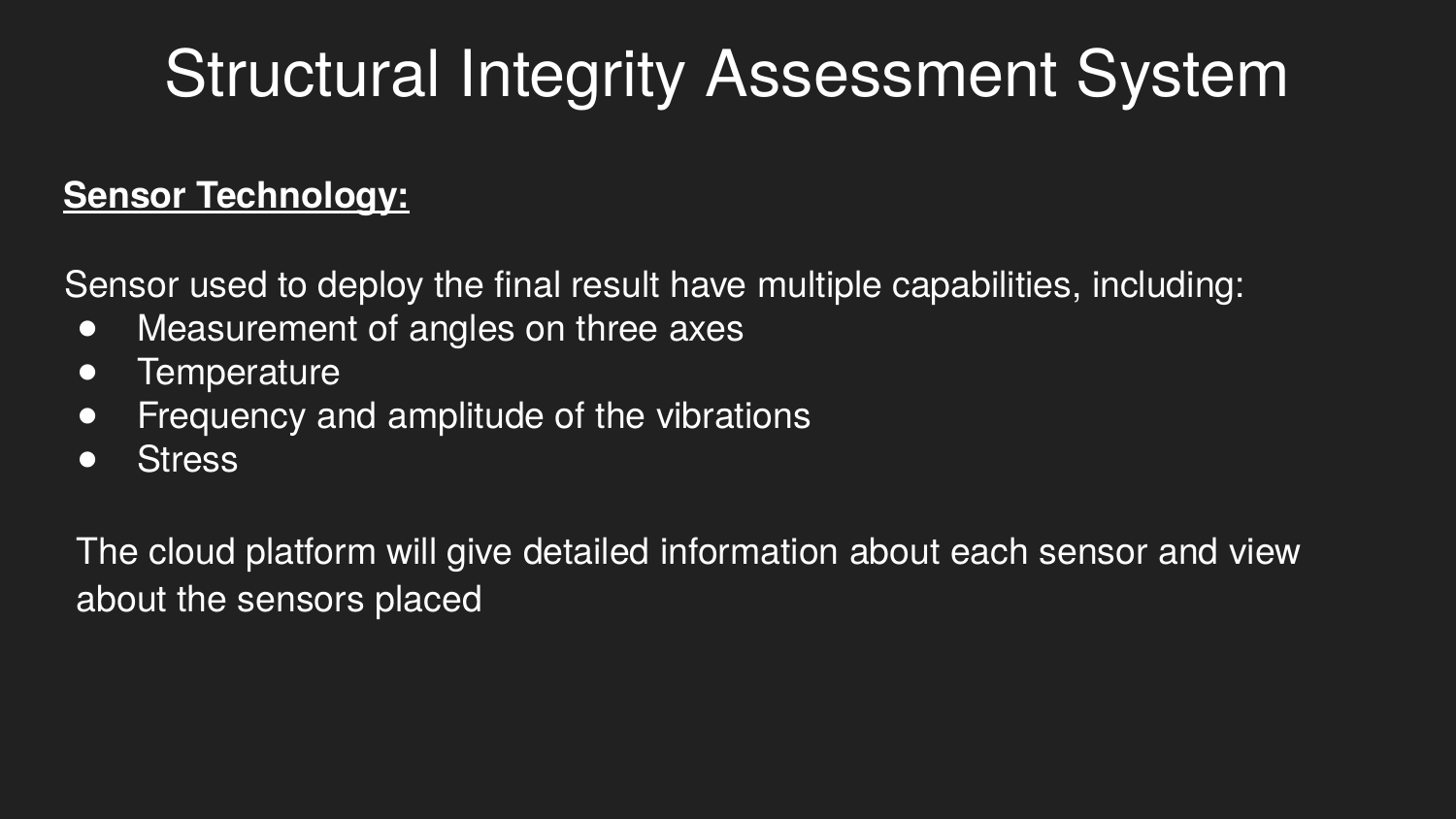

Structural Integrity Assessment System

Sensor Technology:
Sensor used to deploy the final result have multiple capabilities, including:
Measurement of angles on three axes
Temperature
Frequency and amplitude of the vibrations
Stress

The cloud platform will give detailed information about each sensor and view about the sensors placed